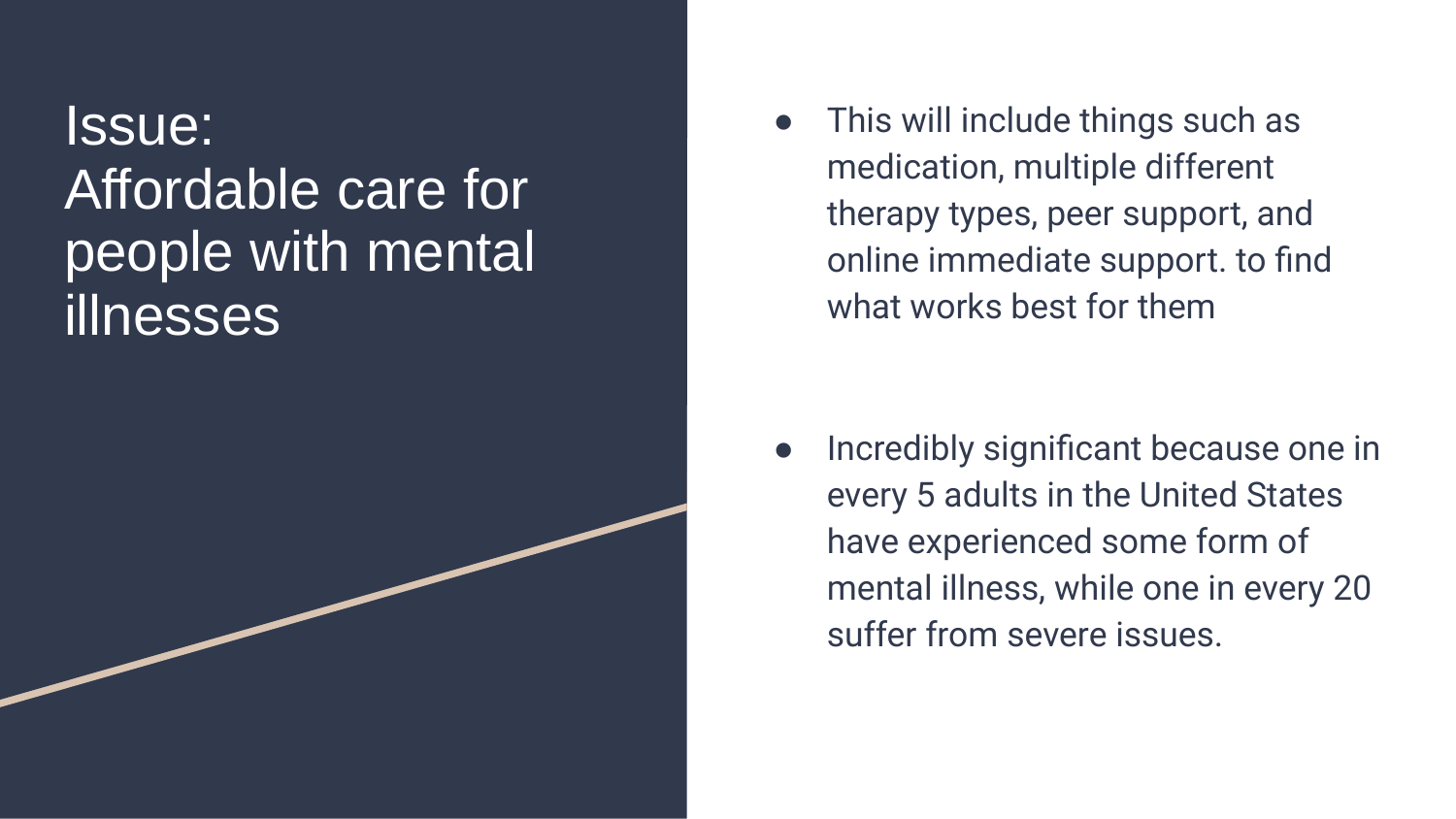

# Issue:
Affordable care for people with mental illnesses
This will include things such as medication, multiple different therapy types, peer support, and online immediate support. to find what works best for them

Incredibly significant because one in every 5 adults in the United States have experienced some form of mental illness, while one in every 20 suffer from severe issues.